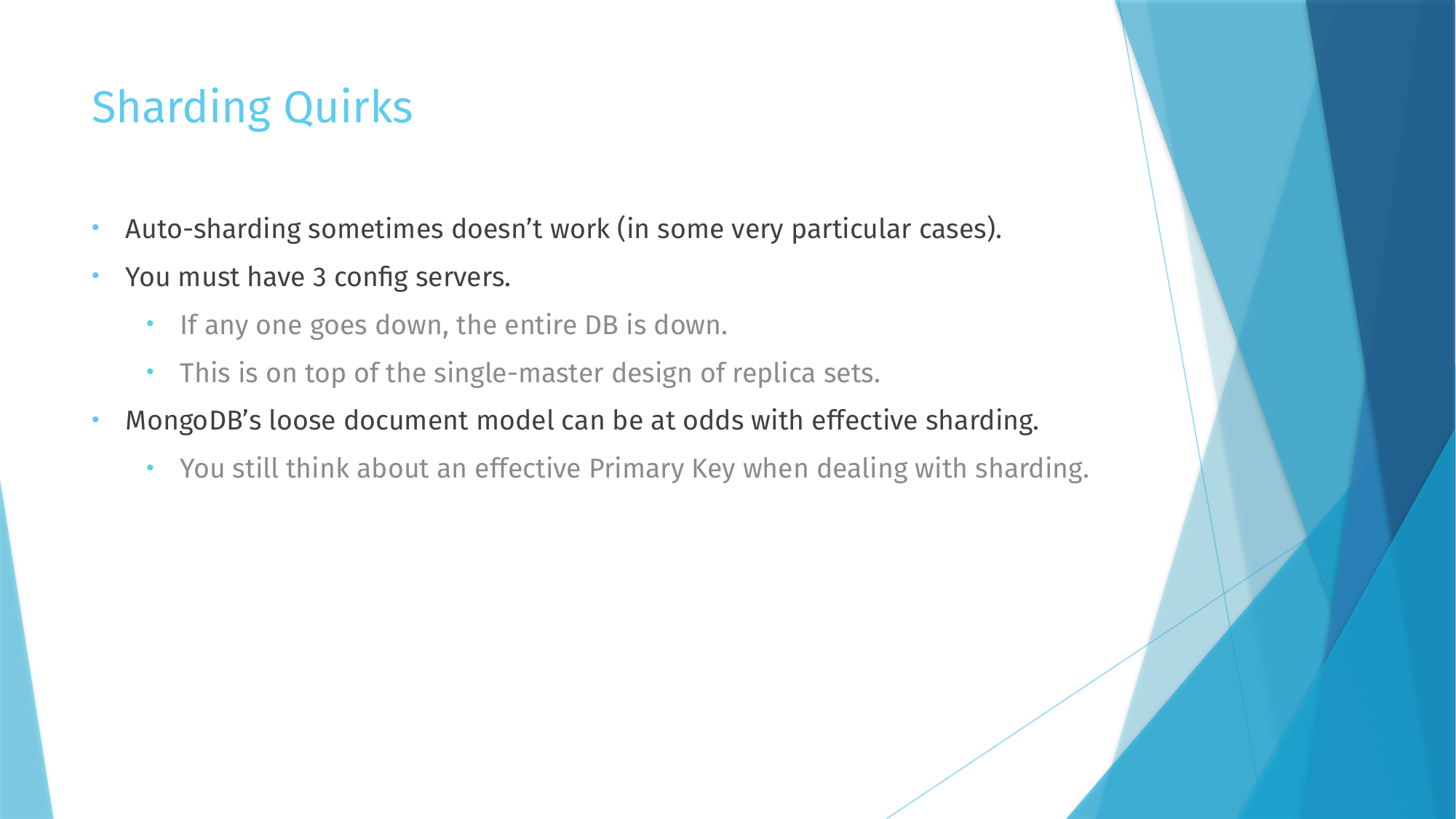

# Sharding Quirks
Auto-sharding sometimes doesn’t work (in some very particular cases).
You must have 3 config servers.
If any one goes down, the entire DB is down.
This is on top of the single-master design of replica sets.
MongoDB’s loose document model can be at odds with effective sharding.
You still think about an effective Primary Key when dealing with sharding.